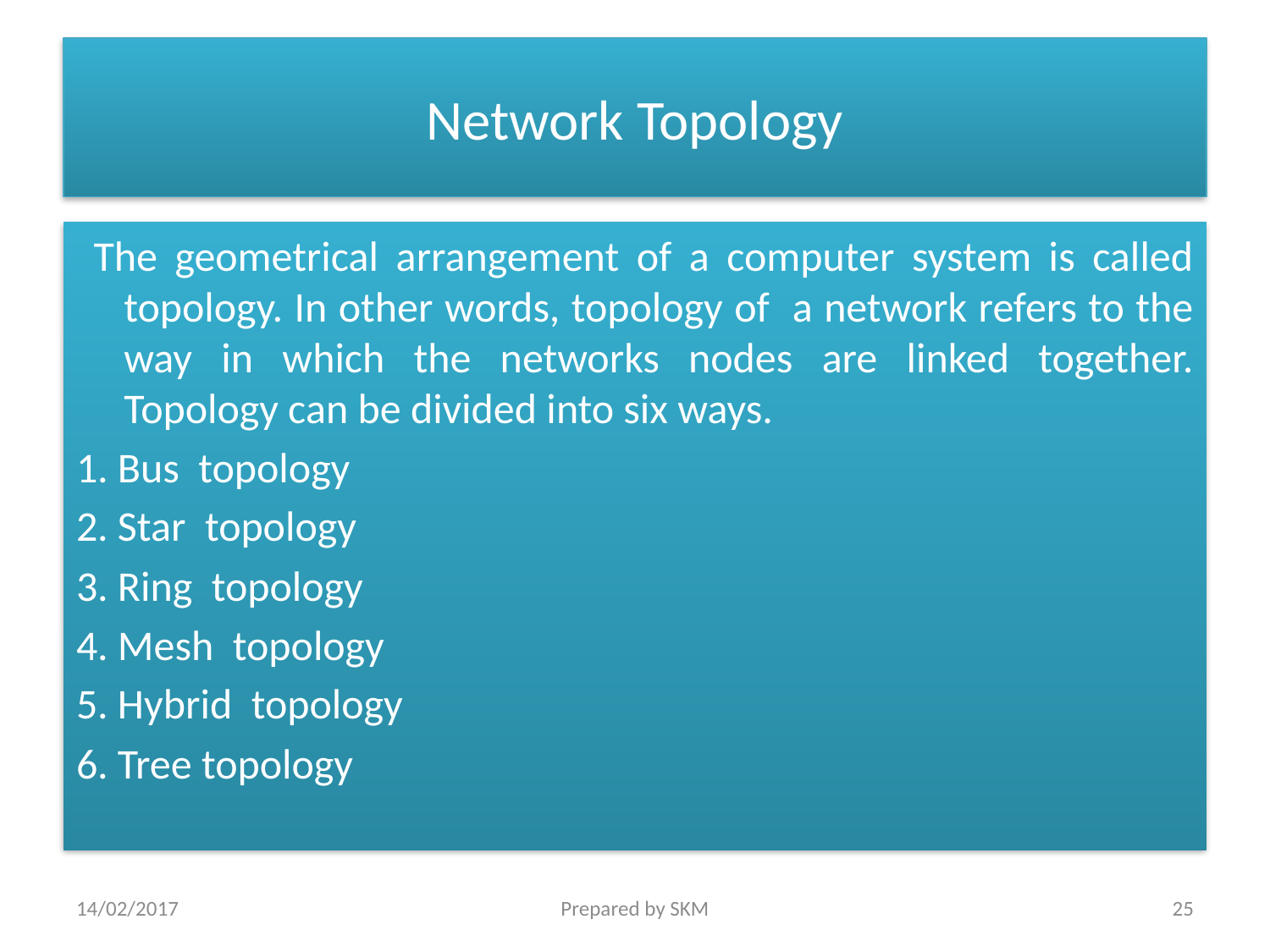

# Network Topology
 The geometrical arrangement of a computer system is called topology. In other words, topology of  a network refers to the way in which the networks nodes are linked together. Topology can be divided into six ways.
1. Bus  topology
2. Star  topology
3. Ring  topology
4. Mesh  topology
5. Hybrid  topology
6. Tree topology
14/02/2017
Prepared by SKM
25